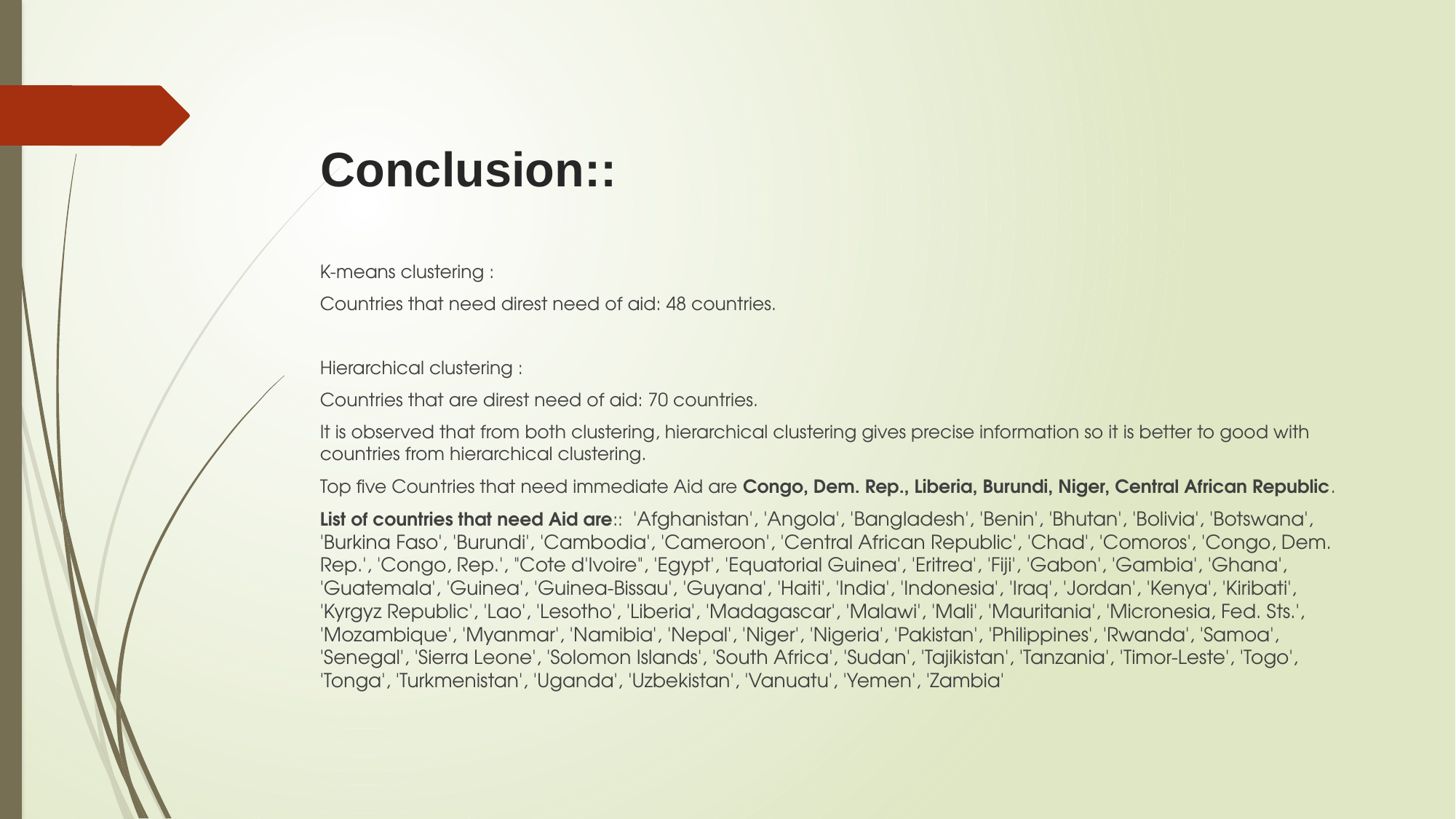

# Conclusion::
K-means clustering :
Countries that need direst need of aid: 48 countries.

Hierarchical clustering :
Countries that are direst need of aid: 70 countries.
It is observed that from both clustering, hierarchical clustering gives precise information so it is better to good with countries from hierarchical clustering.
Top five Countries that need immediate Aid are Congo, Dem. Rep., Liberia, Burundi, Niger, Central African Republic.
List of countries that need Aid are::  'Afghanistan', 'Angola', 'Bangladesh', 'Benin', 'Bhutan', 'Bolivia', 'Botswana', 'Burkina Faso', 'Burundi', 'Cambodia', 'Cameroon', 'Central African Republic', 'Chad', 'Comoros', 'Congo, Dem. Rep.', 'Congo, Rep.', "Cote d'Ivoire", 'Egypt', 'Equatorial Guinea', 'Eritrea', 'Fiji', 'Gabon', 'Gambia', 'Ghana', 'Guatemala', 'Guinea', 'Guinea-Bissau', 'Guyana', 'Haiti', 'India', 'Indonesia', 'Iraq', 'Jordan', 'Kenya', 'Kiribati', 'Kyrgyz Republic', 'Lao', 'Lesotho', 'Liberia', 'Madagascar', 'Malawi', 'Mali', 'Mauritania', 'Micronesia, Fed. Sts.', 'Mozambique', 'Myanmar', 'Namibia', 'Nepal', 'Niger', 'Nigeria', 'Pakistan', 'Philippines', 'Rwanda', 'Samoa', 'Senegal', 'Sierra Leone', 'Solomon Islands', 'South Africa', 'Sudan', 'Tajikistan', 'Tanzania', 'Timor-Leste', 'Togo', 'Tonga', 'Turkmenistan', 'Uganda', 'Uzbekistan', 'Vanuatu', 'Yemen', 'Zambia'